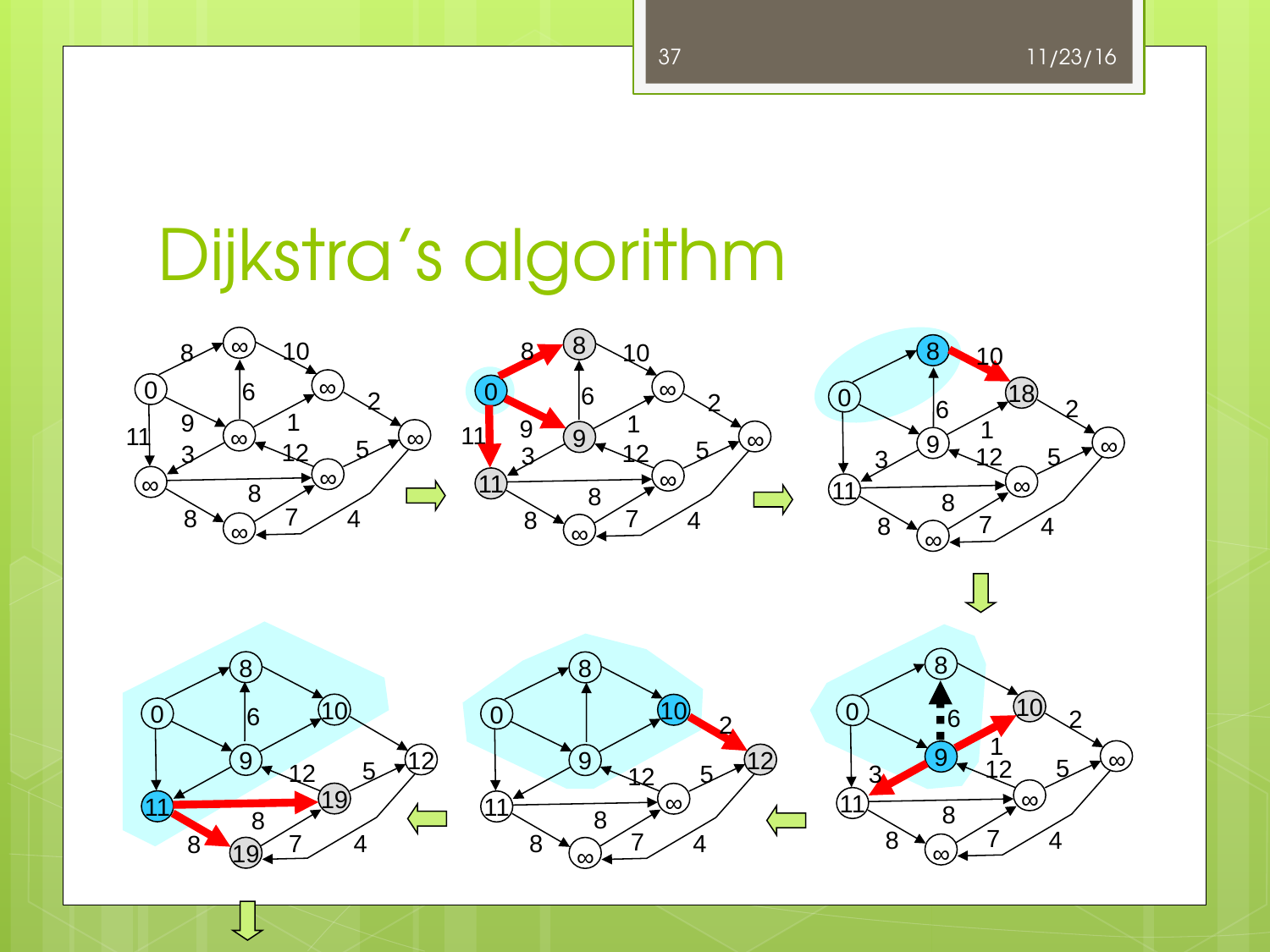

37
11/23/16
# Dijkstra’s algorithm
∞

8
8
10
8
10
10

8

∞

∞

6

0
6
0
18
2
2
0
2
6

1
9
1

9
1

11
11
∞
∞
∞

9
∞

5
9
5
12
12
3
3
12
5
3

∞

∞

∞
∞

11
8
11
8

8

7

4
7
8
4
8
7
4
8
∞
∞

∞

8
8
8

10
10
10
6
0
6
2
0
0
2

1

∞

9
12
12
9
9
5
12
5
12
3
5
12

∞

∞
19

11
11
11
8
8

8

7
4
8
7
7
4
4
8
8
∞

∞
19